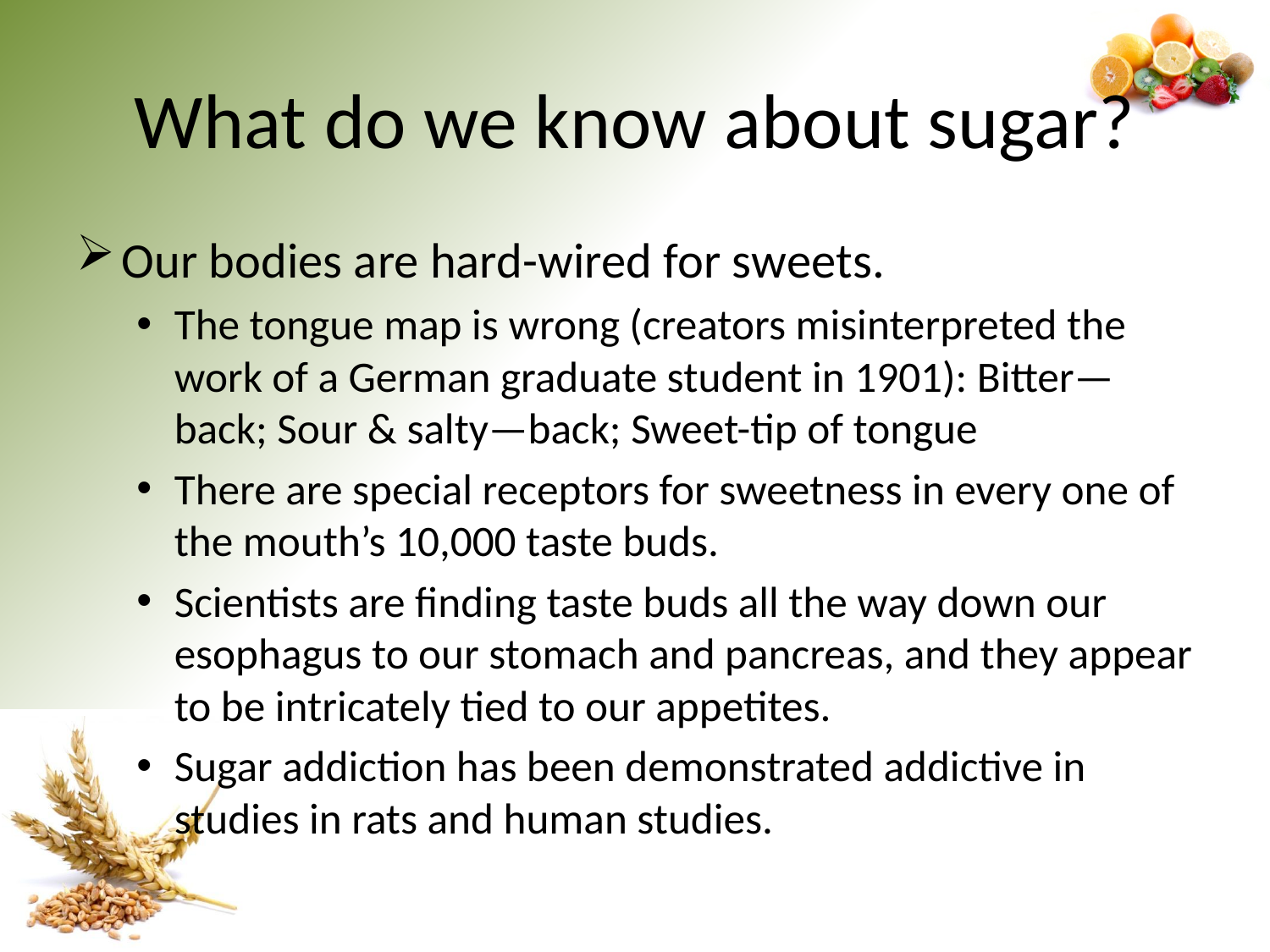

# What do we know about sugar?
Our bodies are hard-wired for sweets.
The tongue map is wrong (creators misinterpreted the work of a German graduate student in 1901): Bitter—back; Sour & salty—back; Sweet-tip of tongue
There are special receptors for sweetness in every one of the mouth’s 10,000 taste buds.
Scientists are finding taste buds all the way down our esophagus to our stomach and pancreas, and they appear to be intricately tied to our appetites.
Sugar addiction has been demonstrated addictive in studies in rats and human studies.